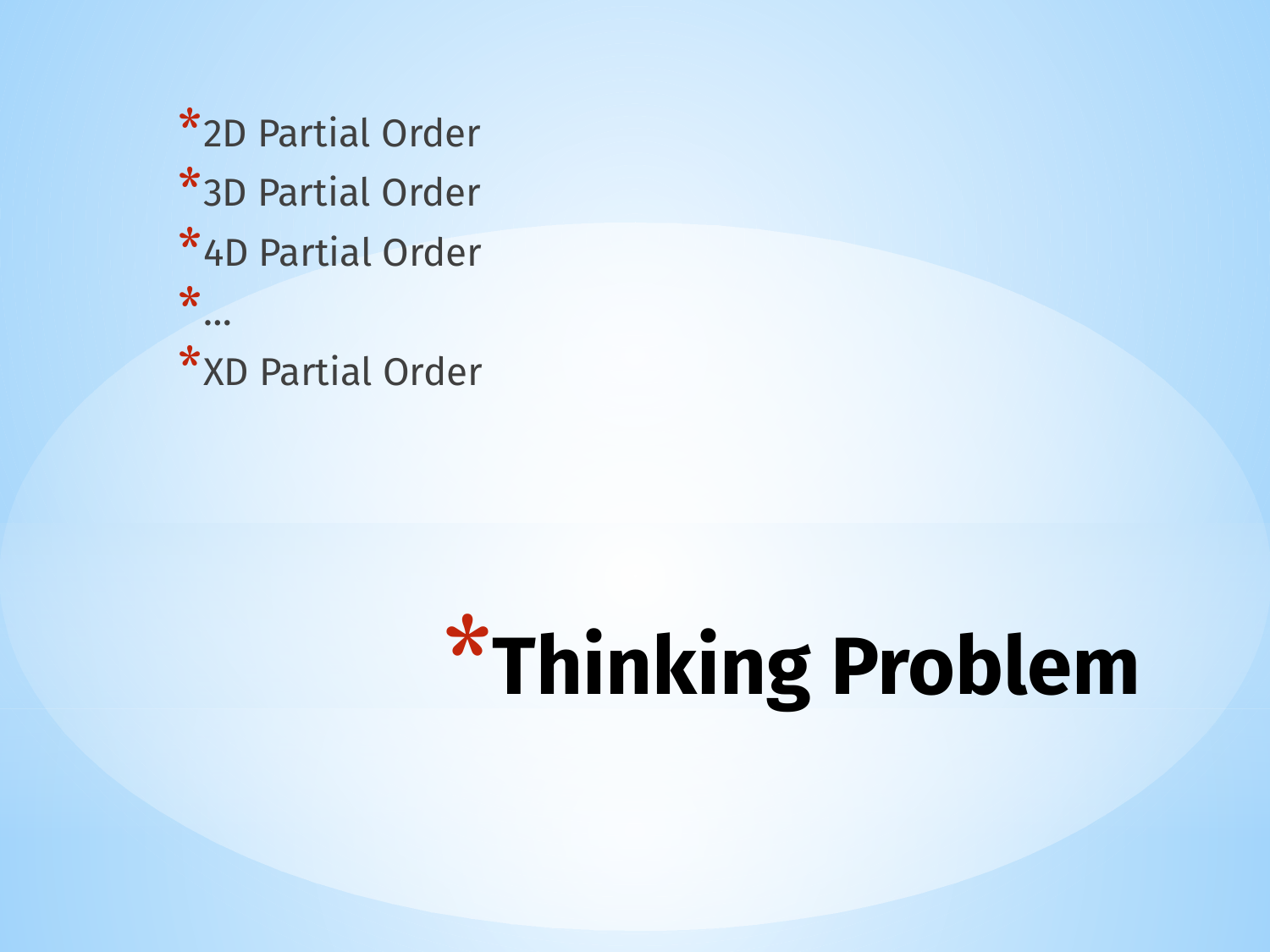

2D Partial Order
3D Partial Order
4D Partial Order
…
XD Partial Order
# Thinking Problem